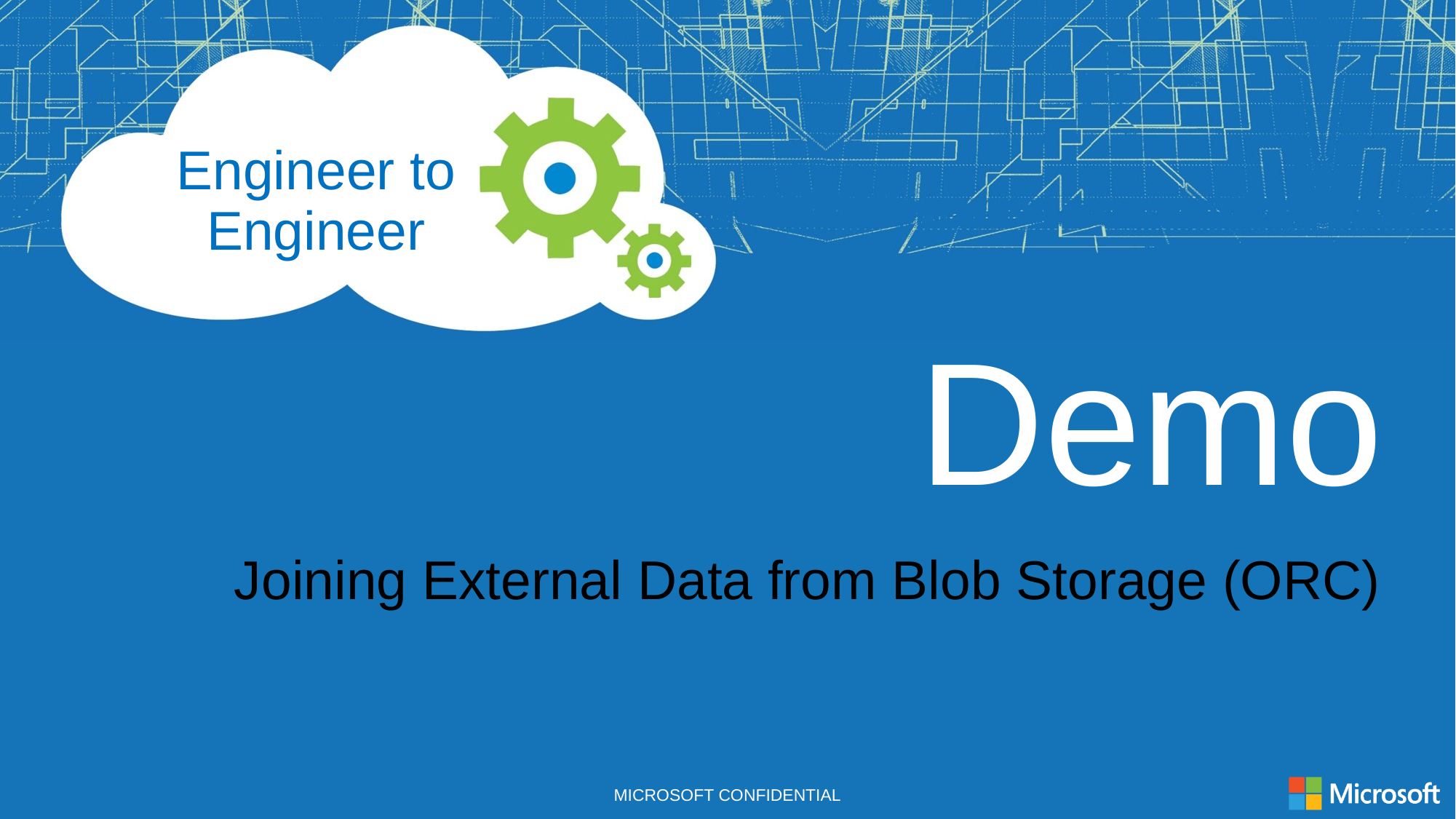

Joining External Data from Blob Storage (ORC)